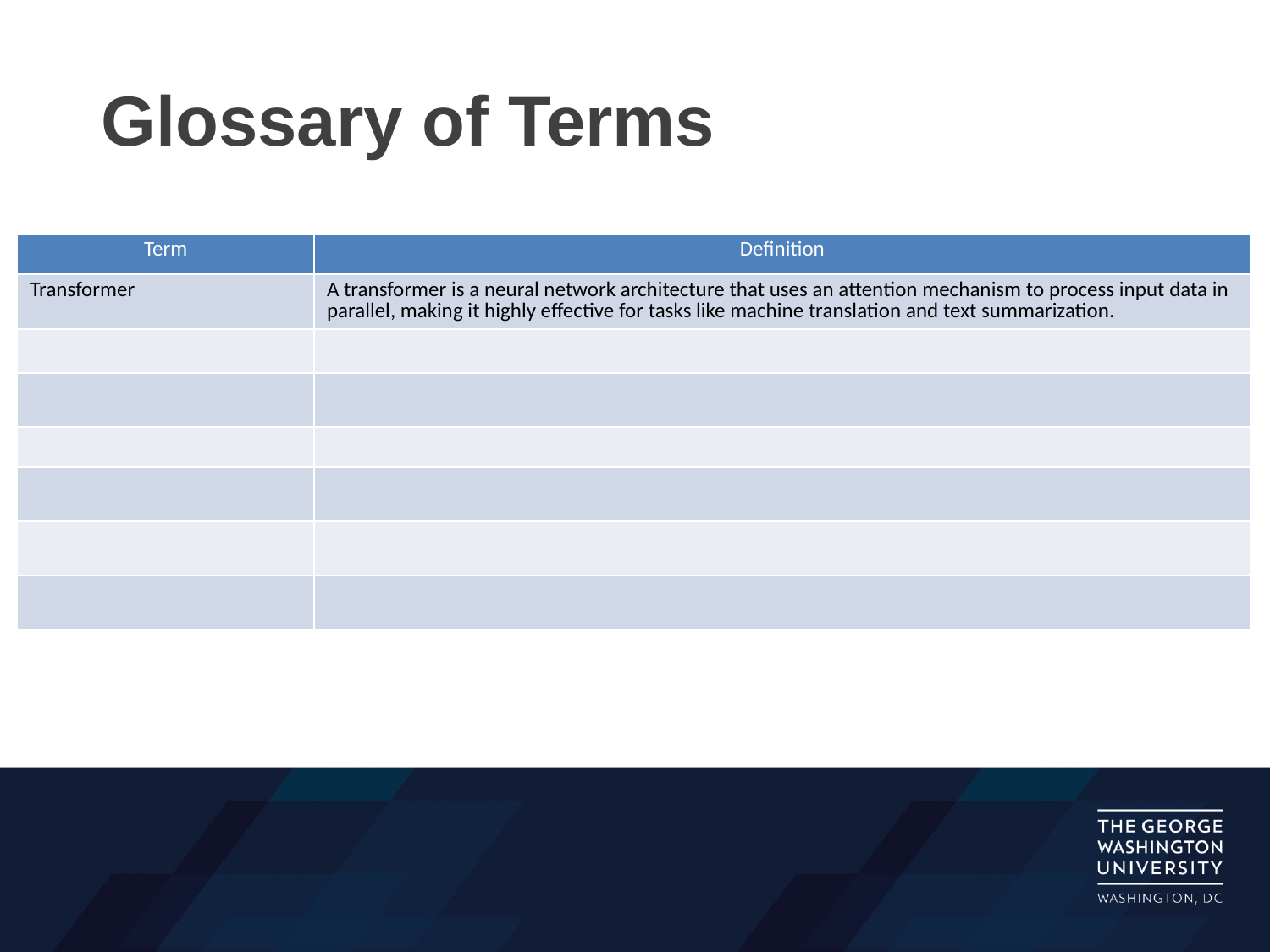

# Glossary of Terms
| Term | Definition |
| --- | --- |
| Transformer | A transformer is a neural network architecture that uses an attention mechanism to process input data in parallel, making it highly effective for tasks like machine translation and text summarization. |
|  |  |
|  |  |
|  |  |
|  |  |
|  |  |
|  |  |